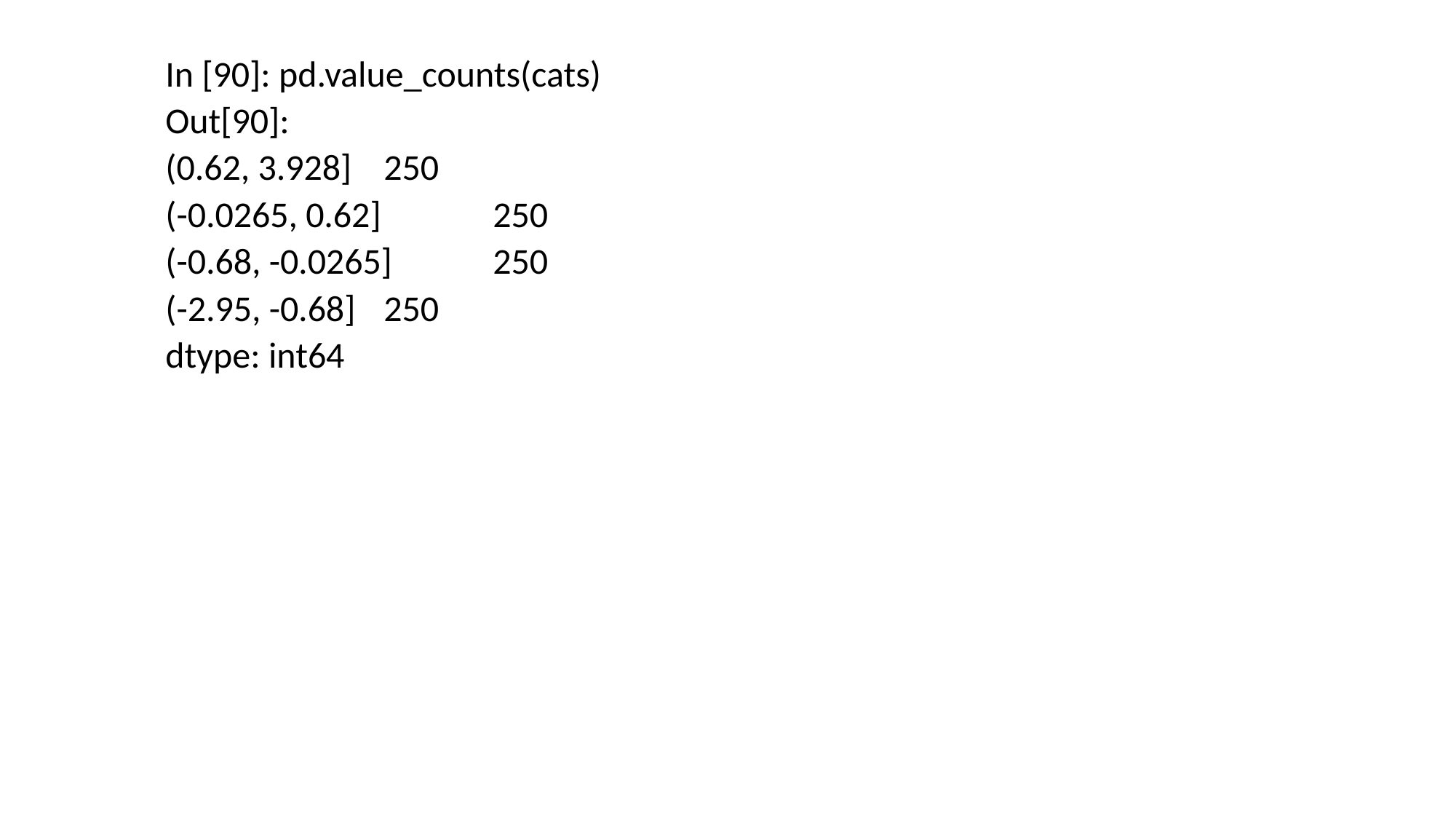

In [90]: pd.value_counts(cats)
Out[90]:
(0.62, 3.928] 	250
(-0.0265, 0.62] 	250
(-0.68, -0.0265] 	250
(-2.95, -0.68] 	250
dtype: int64